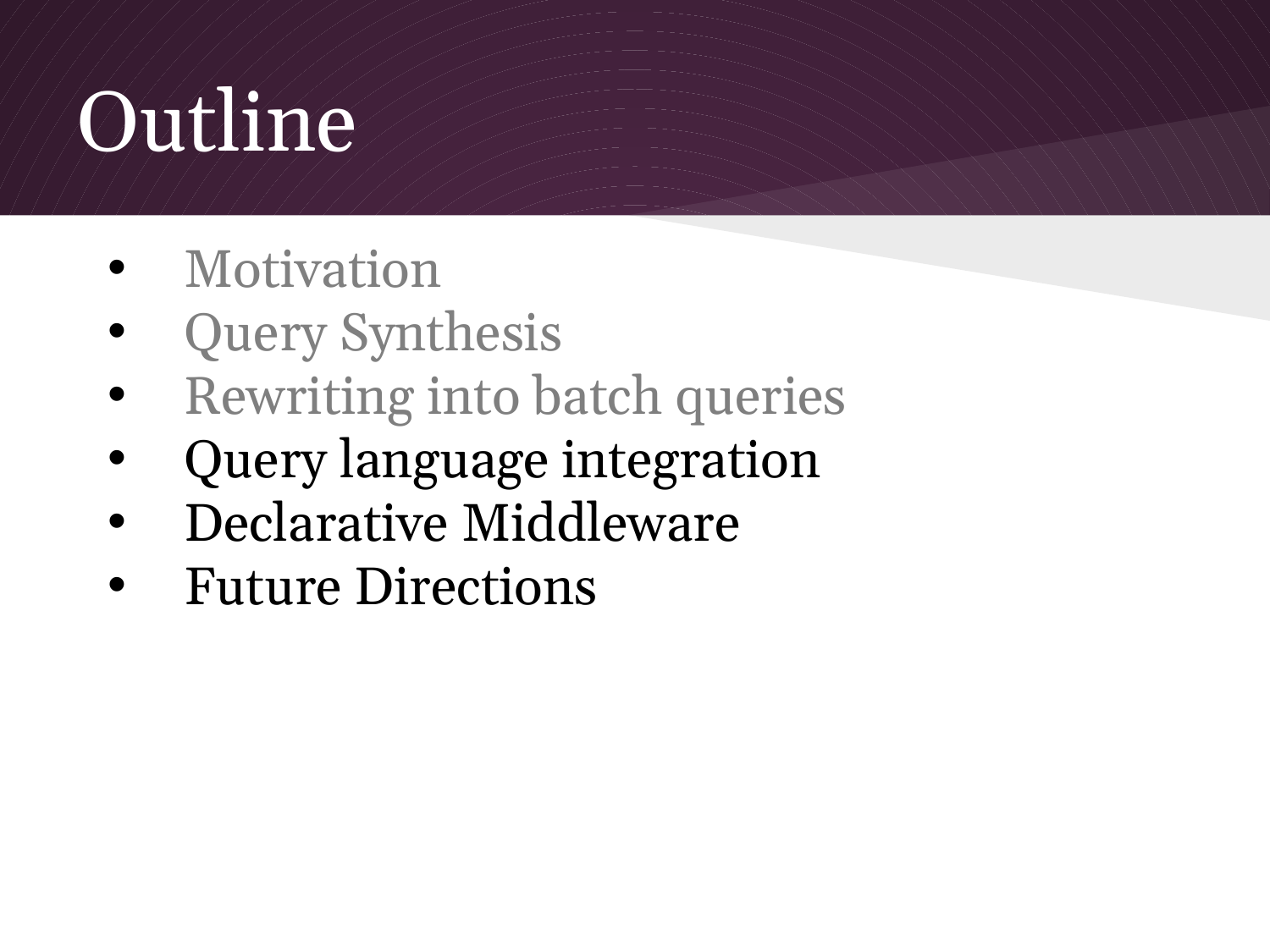

# Outline
 Motivation
 Query Synthesis
 Rewriting into batch queries
 Query language integration
 Declarative Middleware
 Future Directions